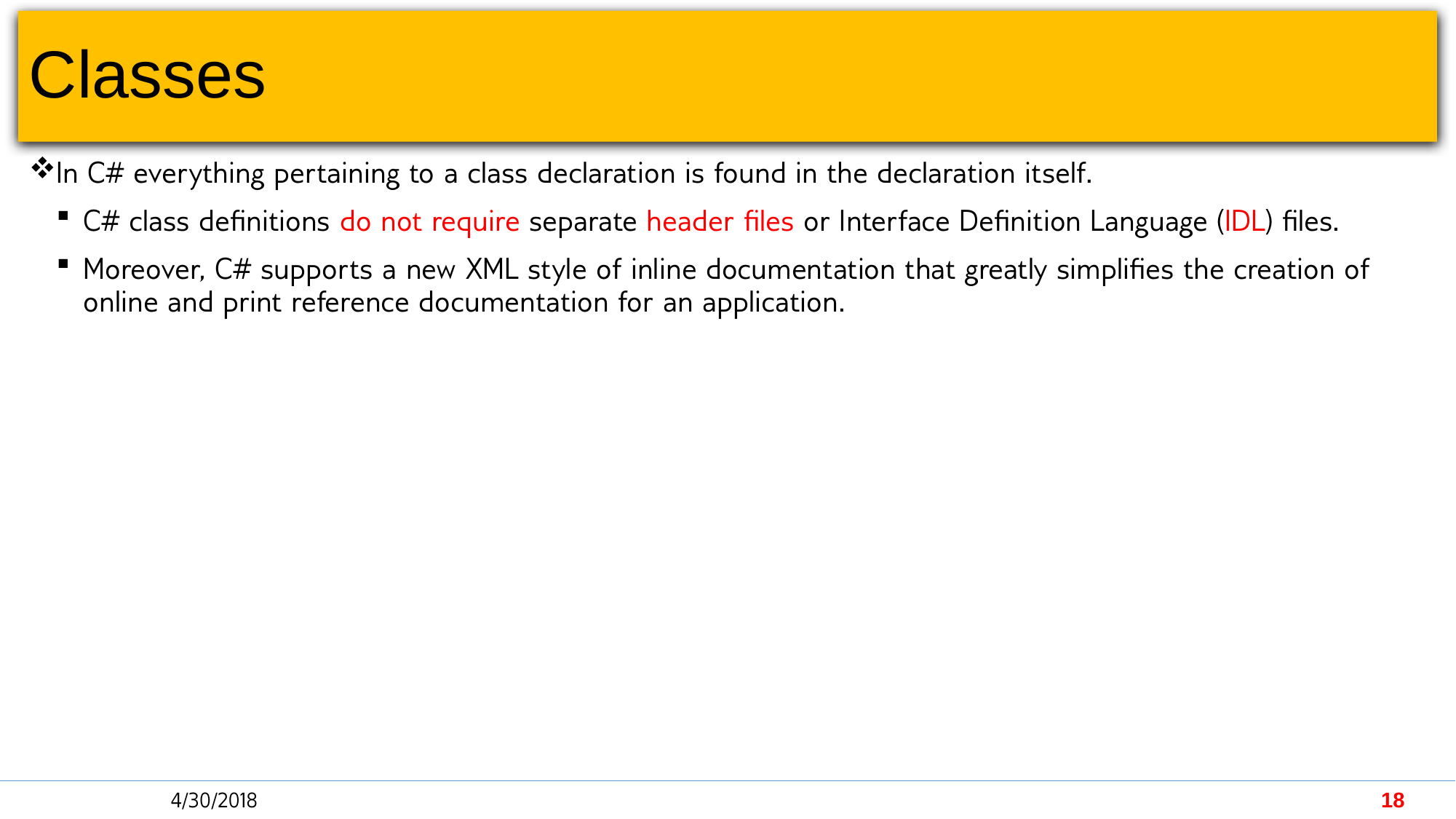

# Classes
In C# everything pertaining to a class declaration is found in the declaration itself.
C# class definitions do not require separate header files or Interface Definition Language (IDL) files.
Moreover, C# supports a new XML style of inline documentation that greatly simplifies the creation of online and print reference documentation for an application.
4/30/2018
18